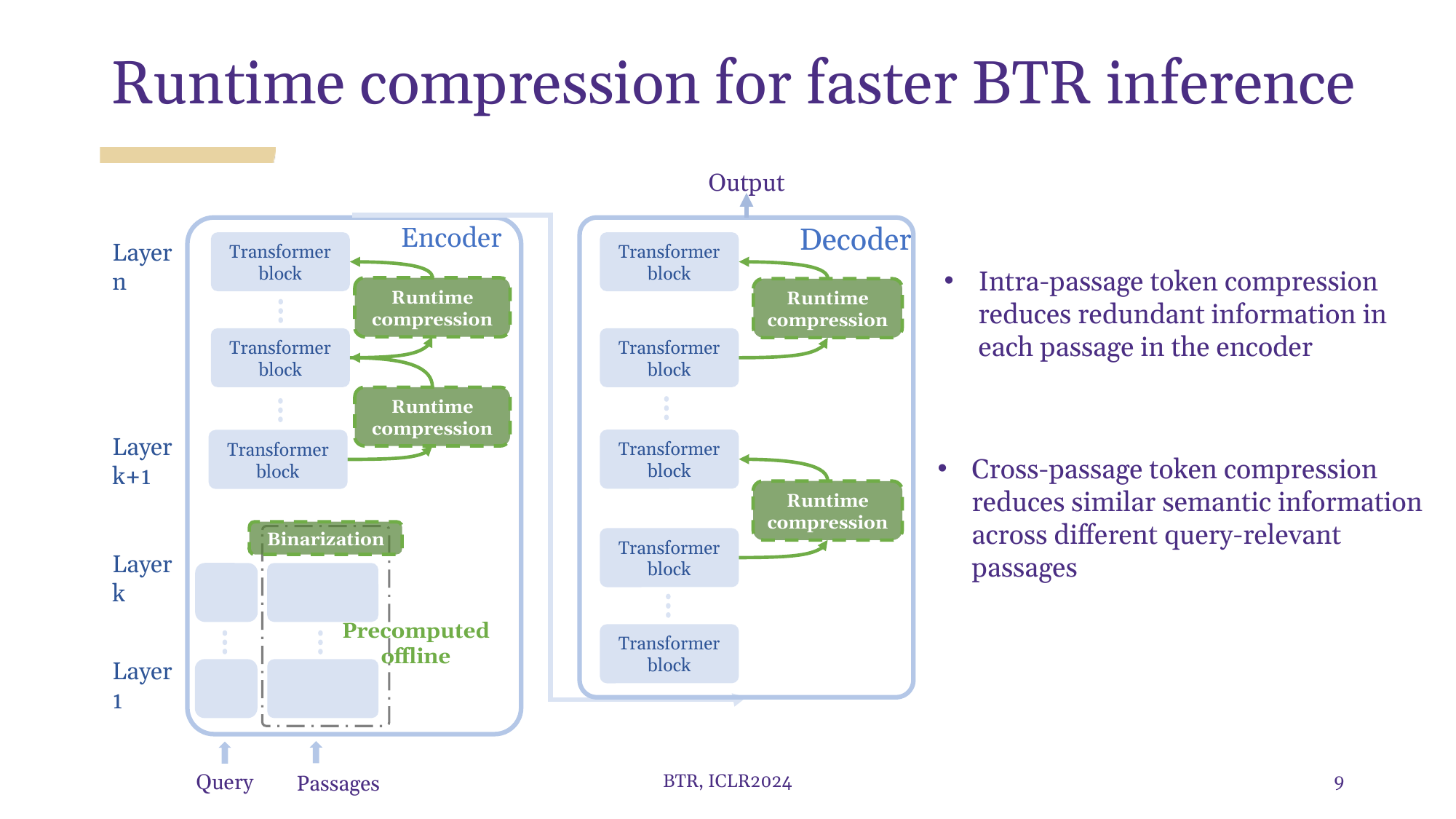

# Runtime compression for faster BTR inference
Output
Encoder
Decoder

Transformer block
Transformer block
Layer n
Intra-passage token compression reduces redundant information in each passage in the encoder
 Runtime  compression
Runtime compression

Transformer block
Transformer block
Runtime compression

Transformer block
Transformer block
Layer k+1
Cross-passage token compression reduces similar semantic information across different query-relevant passages
Runtime compression
Binarization

Transformer block
Layer k

Precomputed
offline
Transformer block

Layer 1

BTR, ICLR2024
9
Query
Passages